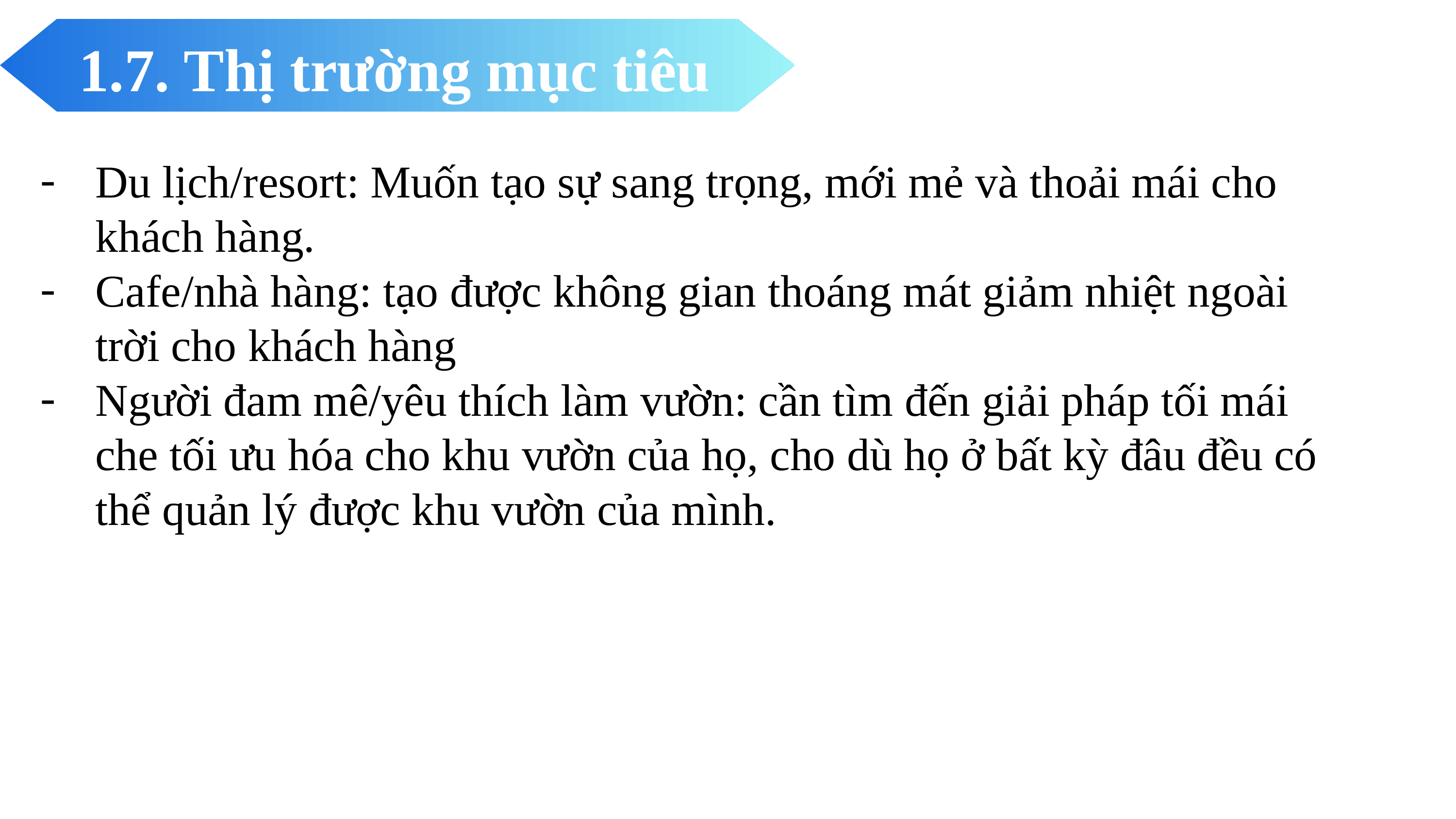

1.7. Thị trường mục tiêu

Du lịch/resort: Muốn tạo sự sang trọng, mới mẻ và thoải mái cho khách hàng.
Cafe/nhà hàng: tạo được không gian thoáng mát giảm nhiệt ngoài trời cho khách hàng
Người đam mê/yêu thích làm vườn: cần tìm đến giải pháp tối mái che tối ưu hóa cho khu vườn của họ, cho dù họ ở bất kỳ đâu đều có thể quản lý được khu vườn của mình.
1.6. Giải pháp